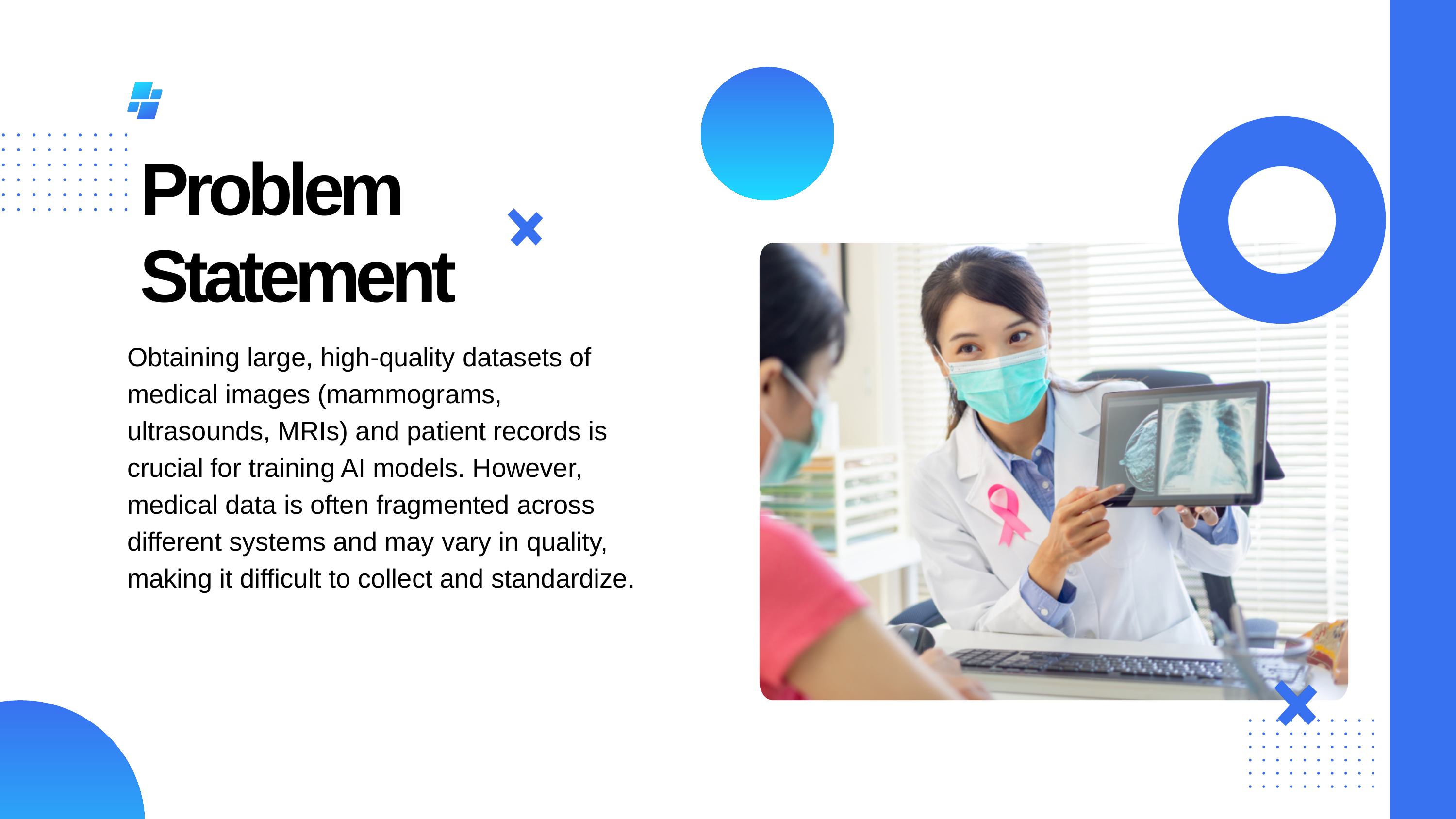

Problem Statement

Obtaining large, high-quality datasets of medical images (mammograms, ultrasounds, MRIs) and patient records is crucial for training AI models. However, medical data is often fragmented across different systems and may vary in quality, making it difficult to collect and standardize.